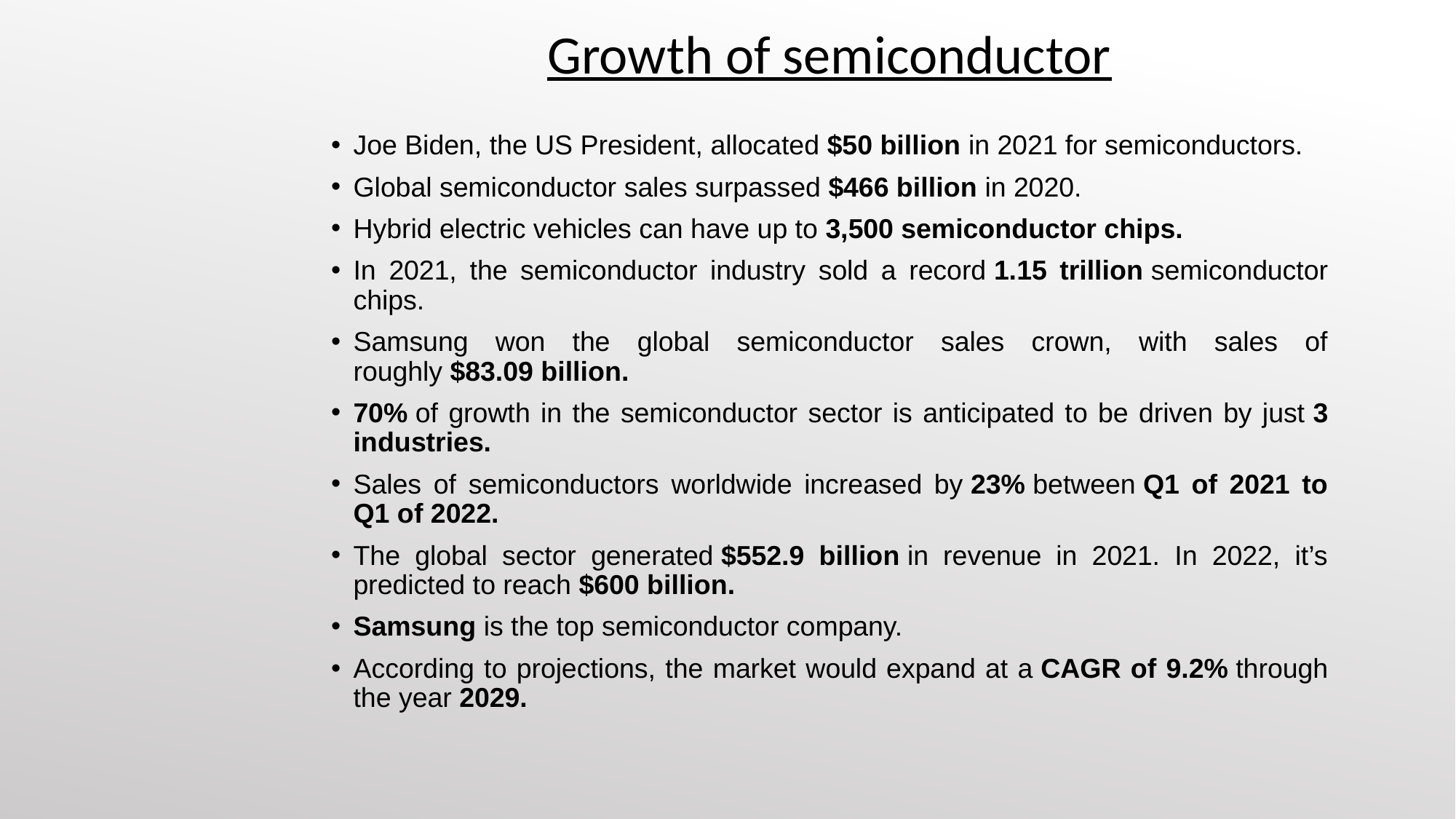

# Growth of semiconductor
Joe Biden, the US President, allocated $50 billion in 2021 for semiconductors.
Global semiconductor sales surpassed $466 billion in 2020.
Hybrid electric vehicles can have up to 3,500 semiconductor chips.
In 2021, the semiconductor industry sold a record 1.15 trillion semiconductor chips.
Samsung won the global semiconductor sales crown, with sales of roughly $83.09 billion.
70% of growth in the semiconductor sector is anticipated to be driven by just 3 industries.
Sales of semiconductors worldwide increased by 23% between Q1 of 2021 to Q1 of 2022.
The global sector generated $552.9 billion in revenue in 2021. In 2022, it’s predicted to reach $600 billion.
Samsung is the top semiconductor company.
According to projections, the market would expand at a CAGR of 9.2% through the year 2029.